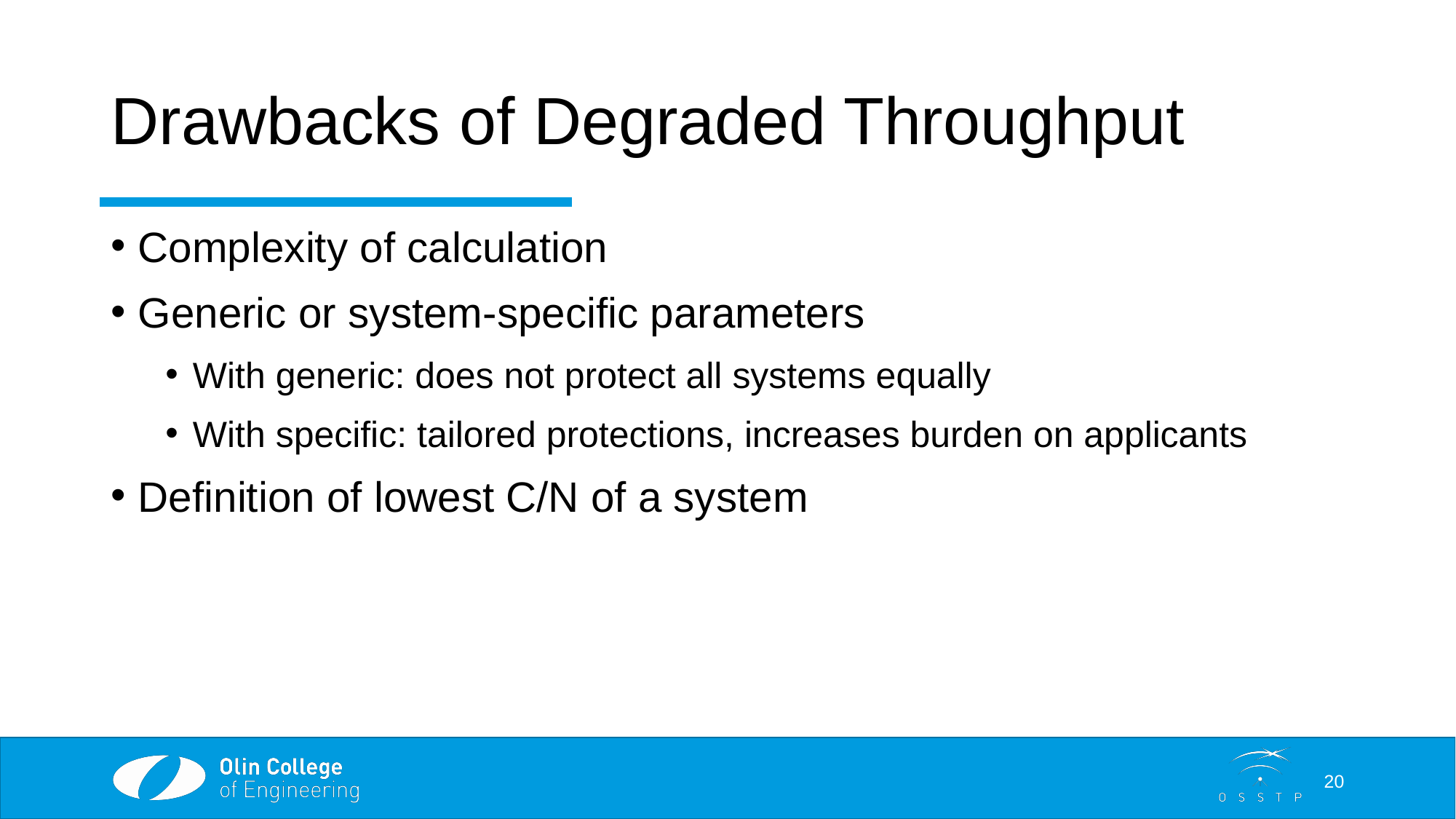

# Drawbacks of Degraded Throughput
Complexity of calculation
Generic or system-specific parameters
With generic: does not protect all systems equally
With specific: tailored protections, increases burden on applicants
Definition of lowest C/N of a system
20